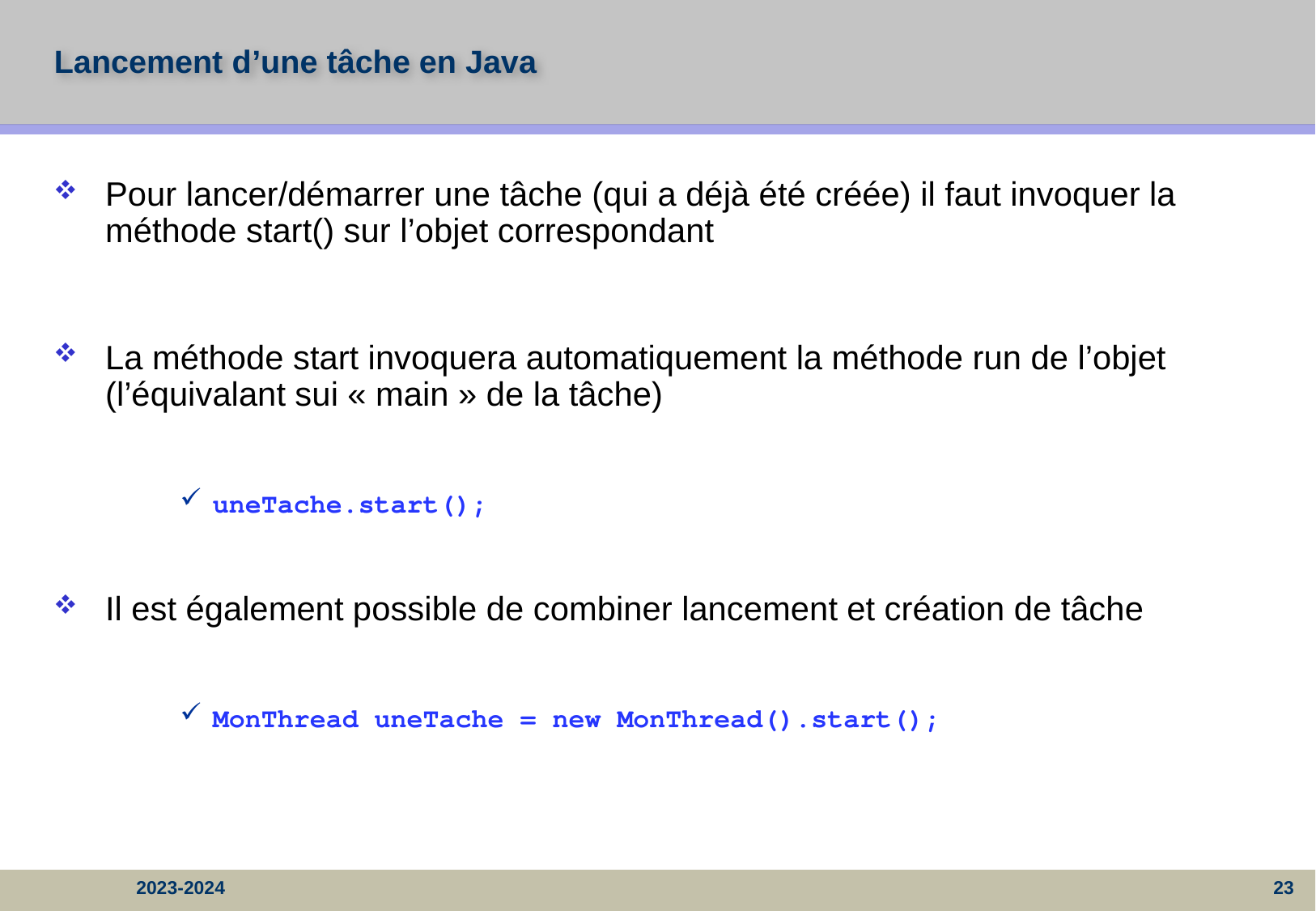

# Lancement d’une tâche en Java
Pour lancer/démarrer une tâche (qui a déjà été créée) il faut invoquer la méthode start() sur l’objet correspondant

La méthode start invoquera automatiquement la méthode run de l’objet (l’équivalant sui « main » de la tâche)

uneTache.start();

Il est également possible de combiner lancement et création de tâche

MonThread uneTache = new MonThread().start();